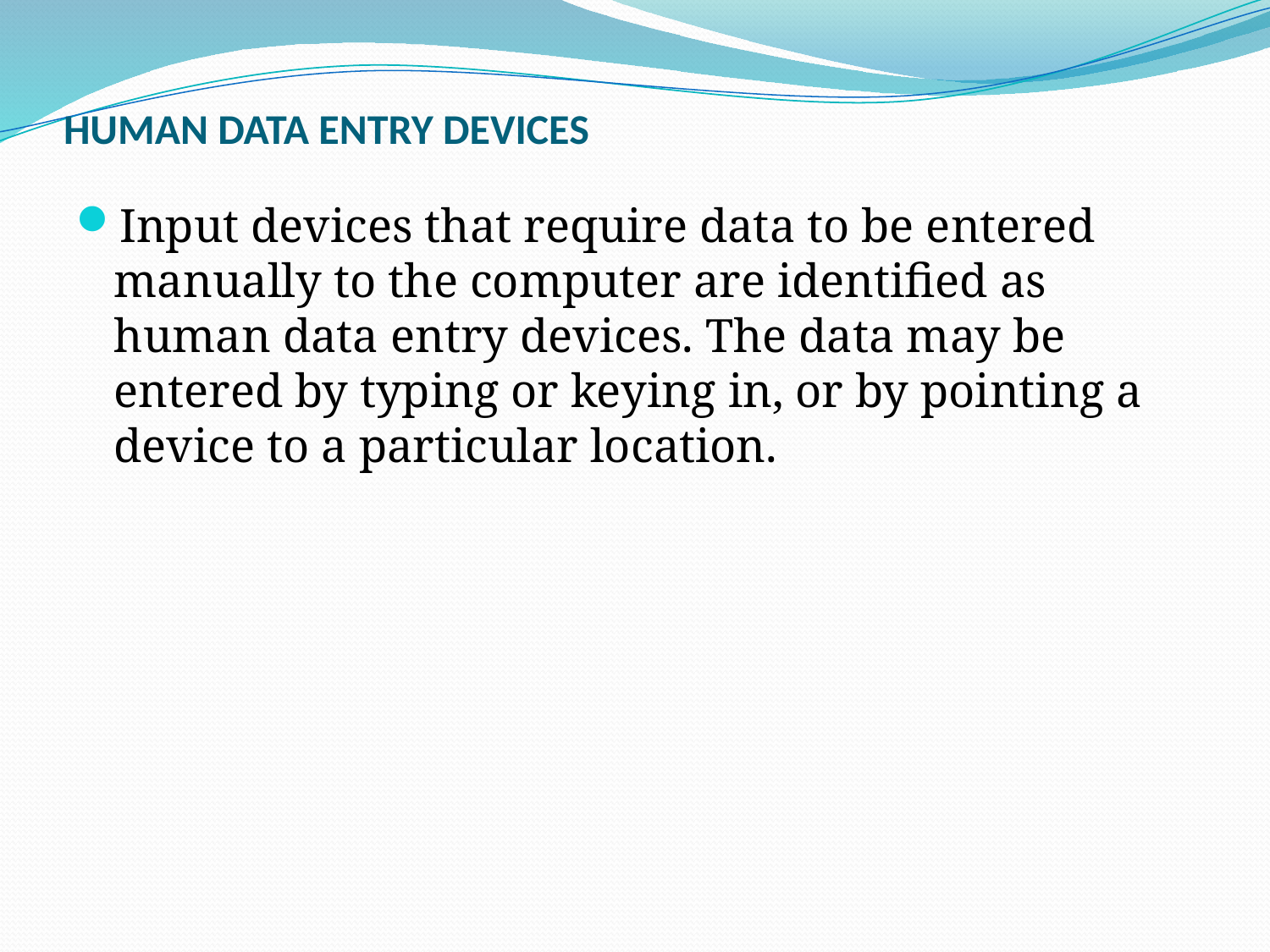

# HUMAN DATA ENTRY DEVICES
Input devices that require data to be entered manually to the computer are identified as human data entry devices. The data may be entered by typing or keying in, or by pointing a device to a particular location.